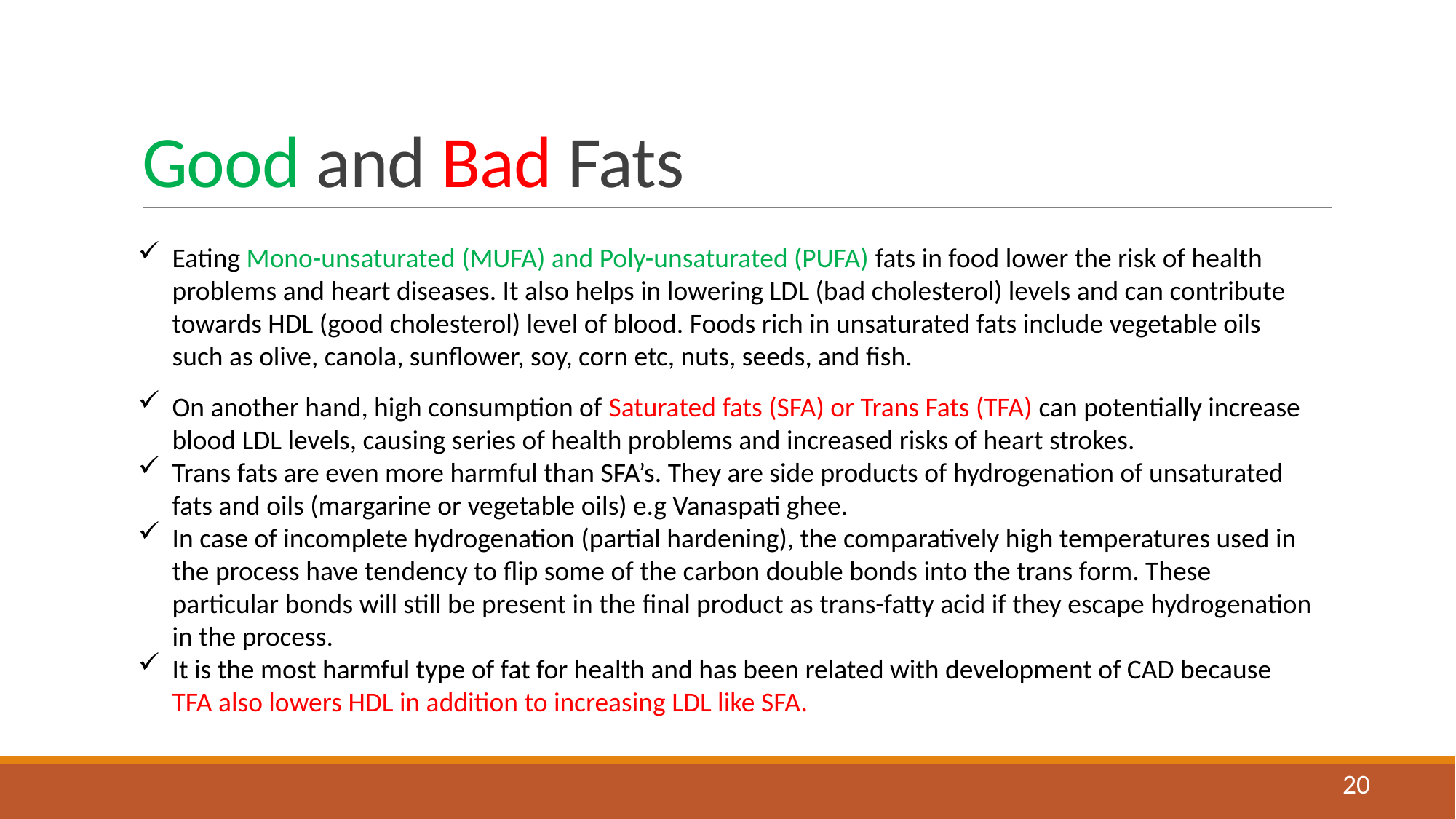

# Good and Bad Fats
Eating Mono-unsaturated (MUFA) and Poly-unsaturated (PUFA) fats in food lower the risk of health problems and heart diseases. It also helps in lowering LDL (bad cholesterol) levels and can contribute towards HDL (good cholesterol) level of blood. Foods rich in unsaturated fats include vegetable oils such as olive, canola, sunflower, soy, corn etc, nuts, seeds, and fish.

On another hand, high consumption of Saturated fats (SFA) or Trans Fats (TFA) can potentially increase blood LDL levels, causing series of health problems and increased risks of heart strokes.
Trans fats are even more harmful than SFA’s. They are side products of hydrogenation of unsaturated fats and oils (margarine or vegetable oils) e.g Vanaspati ghee.
In case of incomplete hydrogenation (partial hardening), the comparatively high temperatures used in the process have tendency to flip some of the carbon double bonds into the trans form. These particular bonds will still be present in the final product as trans-fatty acid if they escape hydrogenation in the process.
It is the most harmful type of fat for health and has been related with development of CAD because TFA also lowers HDL in addition to increasing LDL like SFA.
20